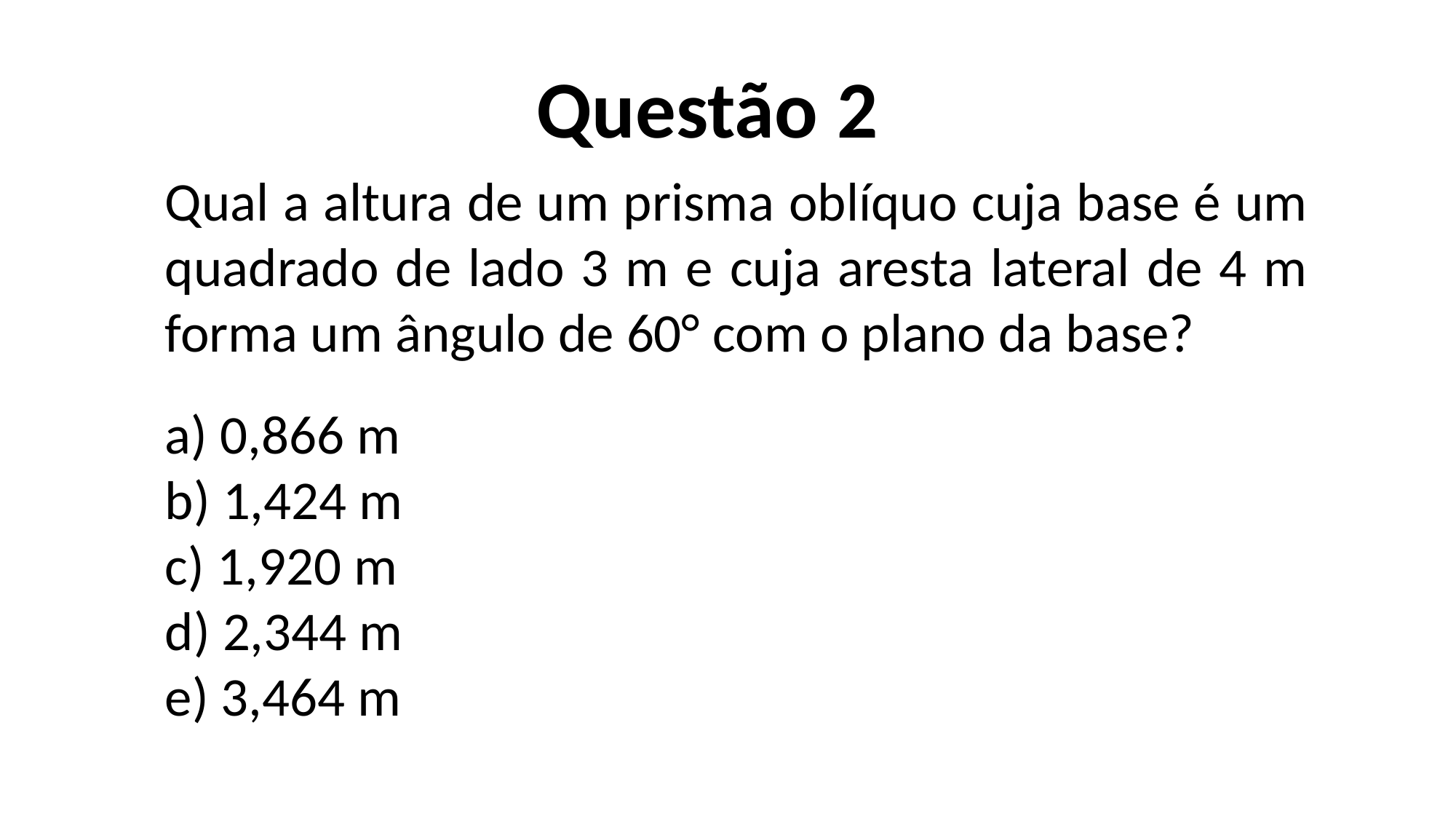

Questão 2
Qual a altura de um prisma oblíquo cuja base é um quadrado de lado 3 m e cuja aresta lateral de 4 m forma um ângulo de 60° com o plano da base?

a) 0,866 m
b) 1,424 m
c) 1,920 m
d) 2,344 m
e) 3,464 m